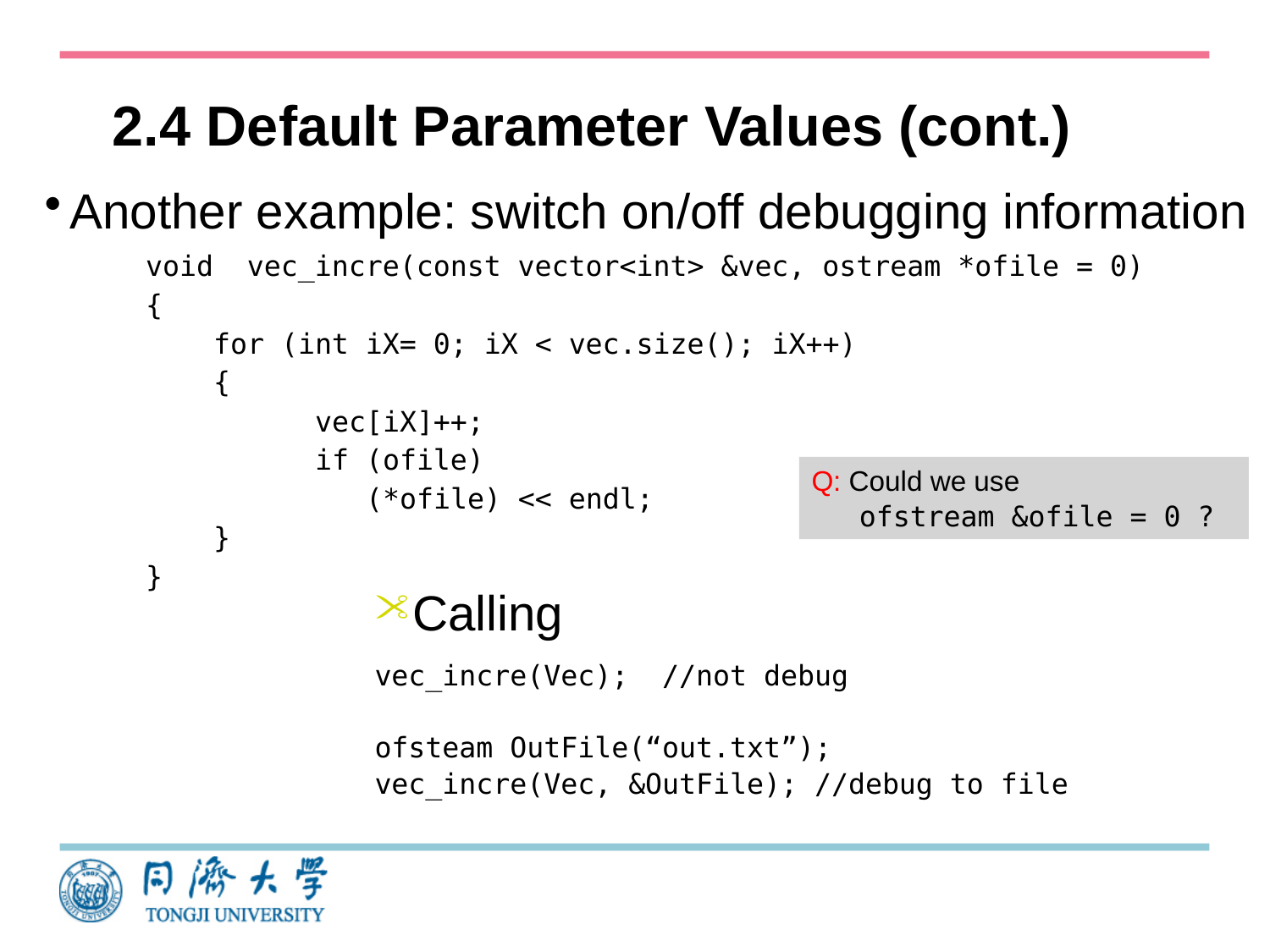

# 2.4 Default Parameter Values (cont.)
Another example: switch on/off debugging information
void  vec_incre(const vector<int> &vec, ostream *ofile = 0)
{
    for (int iX= 0; iX < vec.size(); iX++)
    {
          vec[iX]++;
          if (ofile)
             (*ofile) << endl;
    }
}
Q: Could we use
	ofstream &ofile = 0 ?
Calling
vec_incre(Vec);  //not debug

ofsteam OutFile(“out.txt”);
vec_incre(Vec, &OutFile); //debug to file